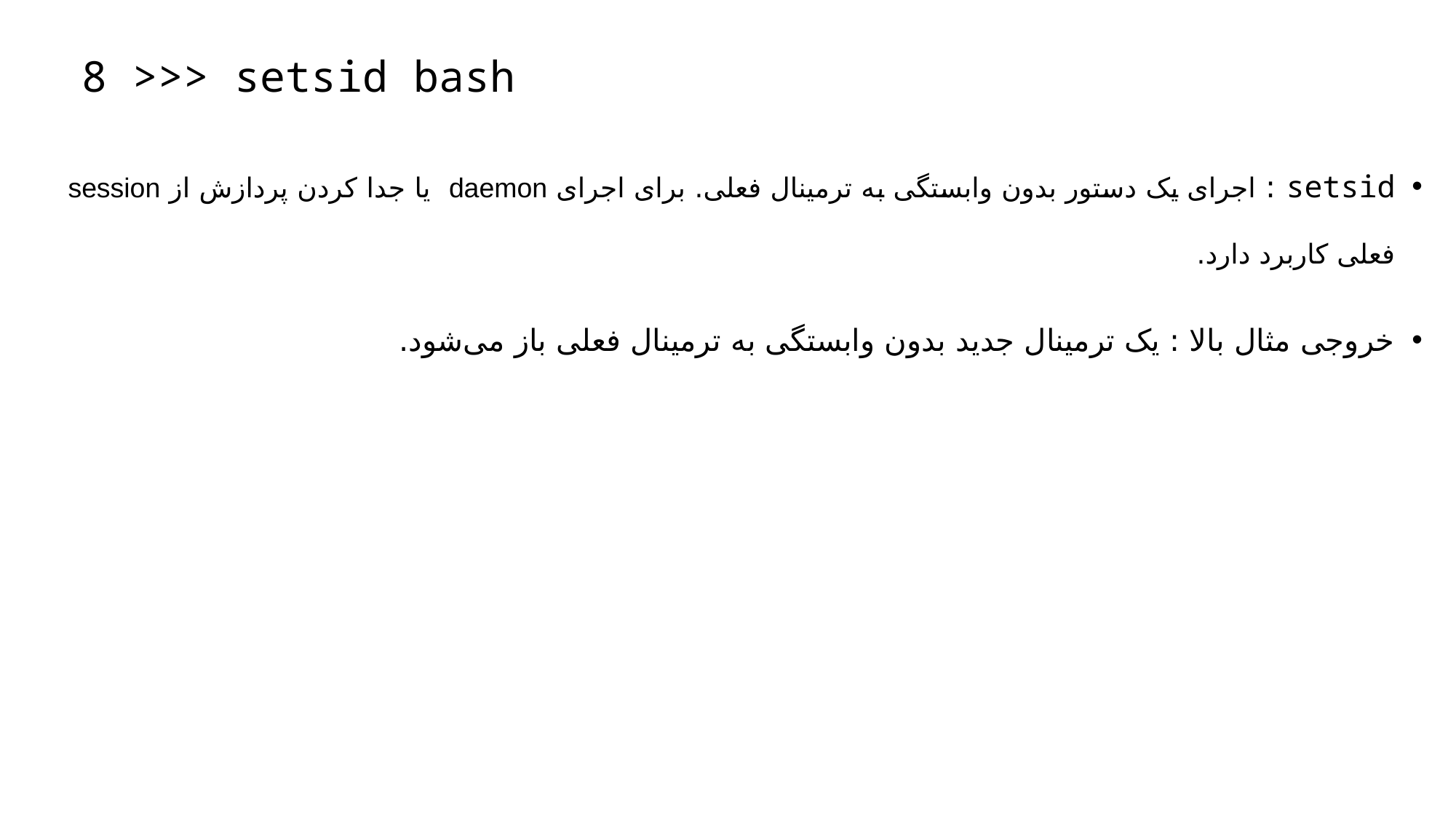

# 8 >>> setsid bash
setsid : اجرای یک دستور بدون وابستگی به ترمینال فعلی. برای اجرای daemon  یا جدا کردن پردازش از session فعلی کاربرد دارد.
خروجی مثال بالا : یک ترمینال جدید بدون وابستگی به ترمینال فعلی باز می‌شود.